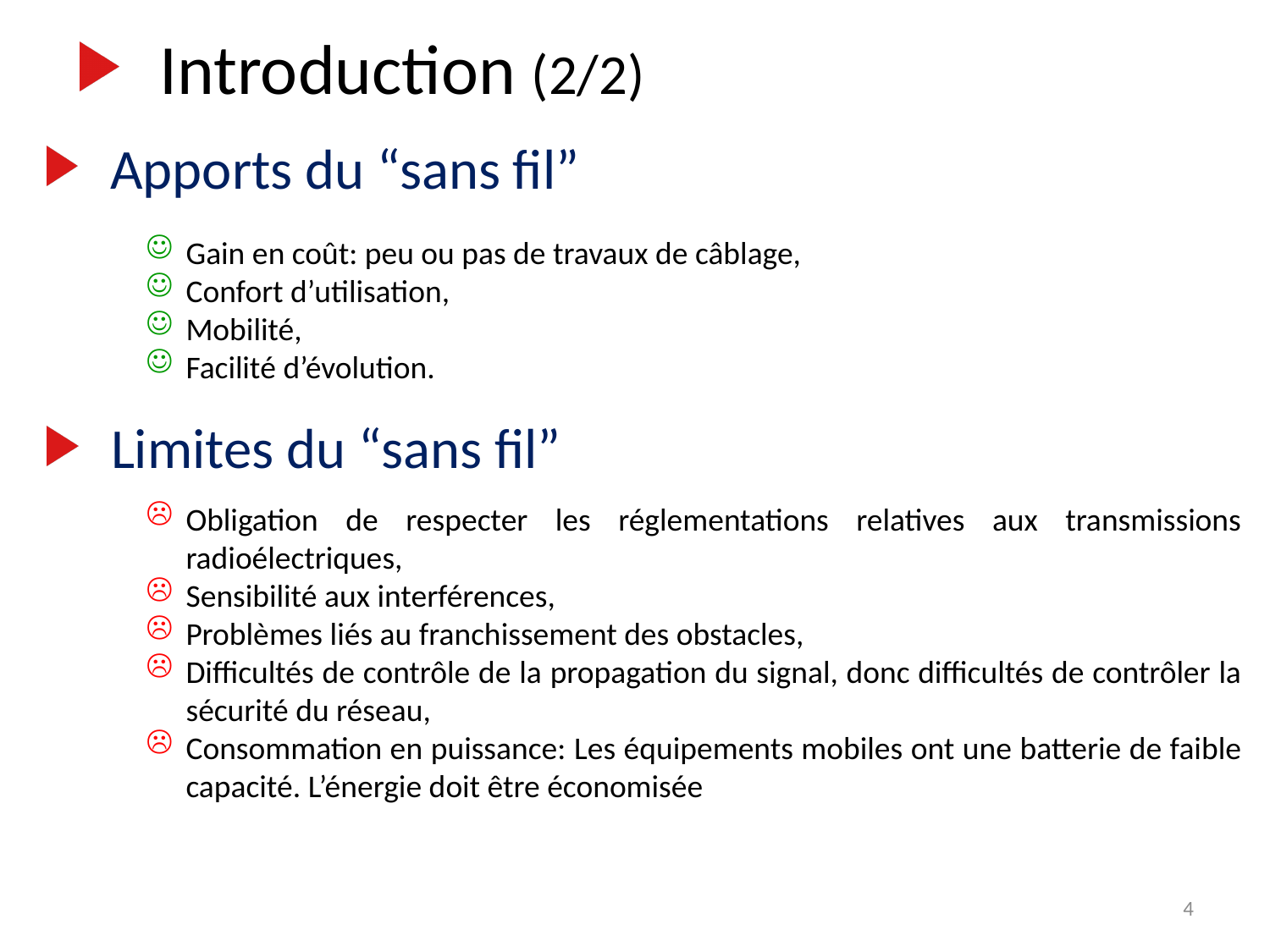

Introduction (2/2)
Apports du “sans fil”
Gain en coût: peu ou pas de travaux de câblage,
Confort d’utilisation,
Mobilité,
Facilité d’évolution.

Obligation de respecter les réglementations relatives aux transmissions radioélectriques,
Sensibilité aux interférences,
Problèmes liés au franchissement des obstacles,
Difficultés de contrôle de la propagation du signal, donc difficultés de contrôler la sécurité du réseau,
Consommation en puissance: Les équipements mobiles ont une batterie de faible capacité. L’énergie doit être économisée
Limites du “sans fil”
4